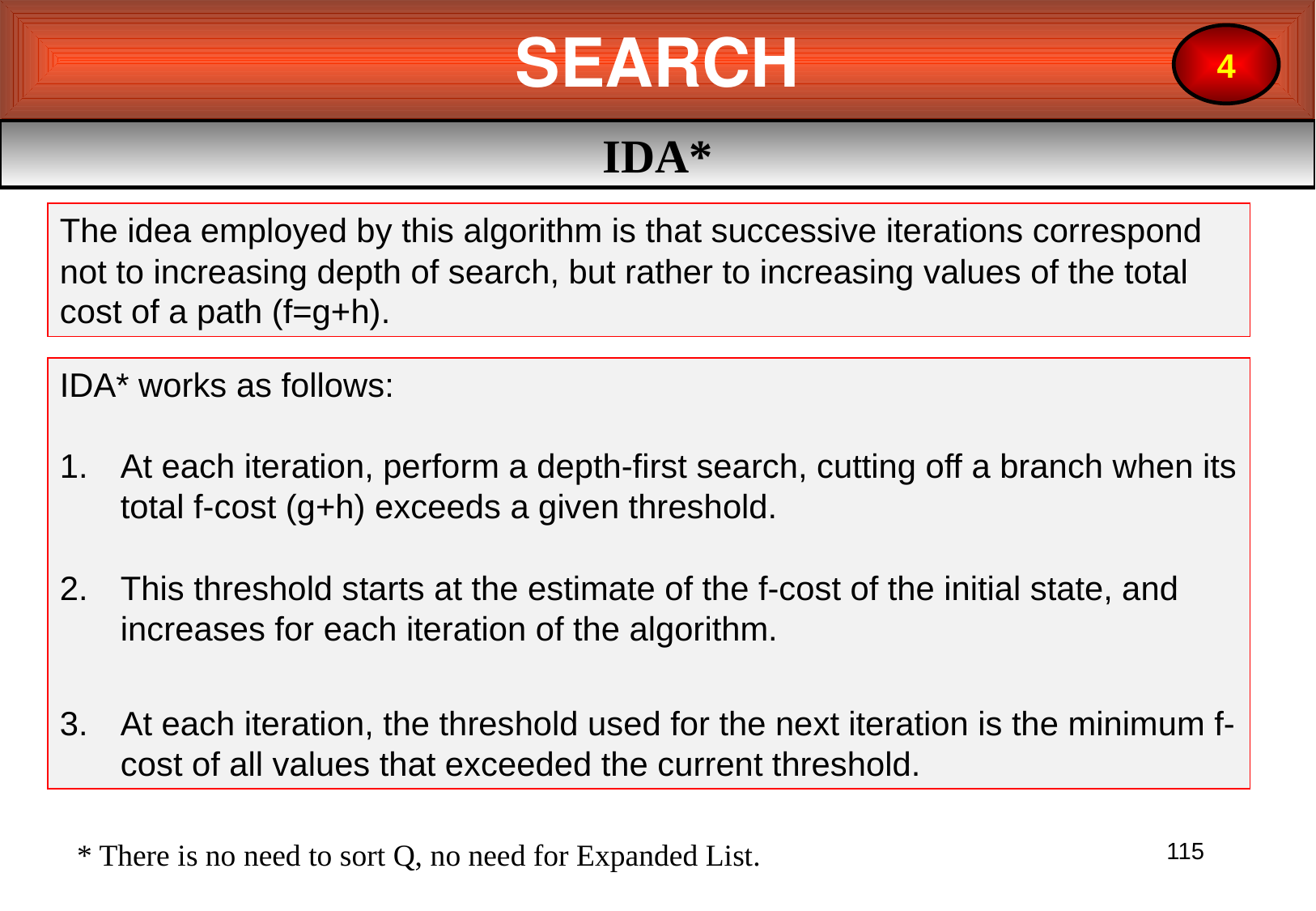

SEARCH
4
IDA*
The idea employed by this algorithm is that successive iterations correspond not to increasing depth of search, but rather to increasing values of the total cost of a path (f=g+h).
IDA* works as follows:

At each iteration, perform a depth-first search, cutting off a branch when its total f-cost (g+h) exceeds a given threshold.

This threshold starts at the estimate of the f-cost of the initial state, and increases for each iteration of the algorithm.

At each iteration, the threshold used for the next iteration is the minimum f-cost of all values that exceeded the current threshold.
* There is no need to sort Q, no need for Expanded List.
115